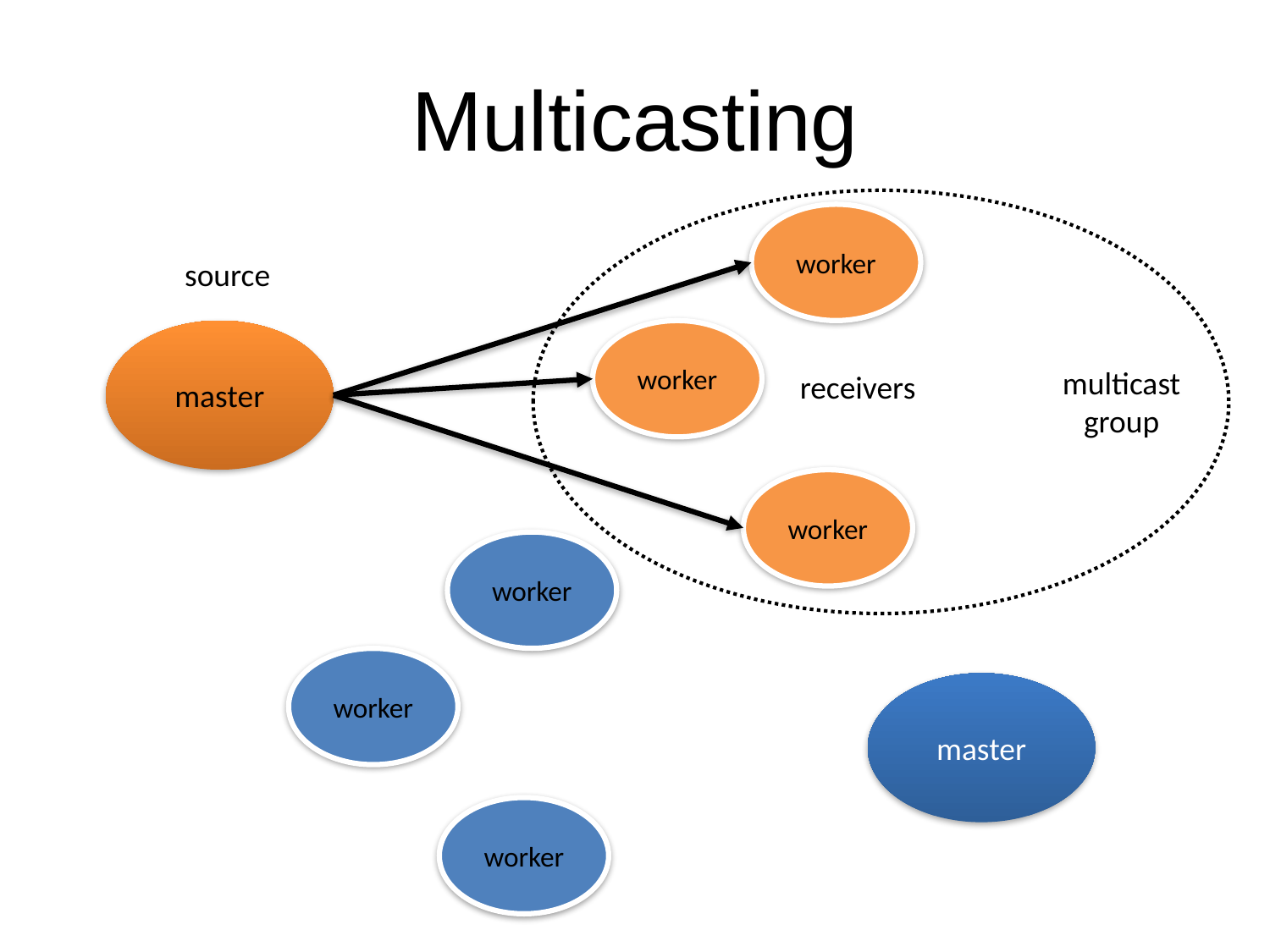

# Multicasting

source
receivers
multicast group
worker
master
worker
worker
worker
worker
master
worker